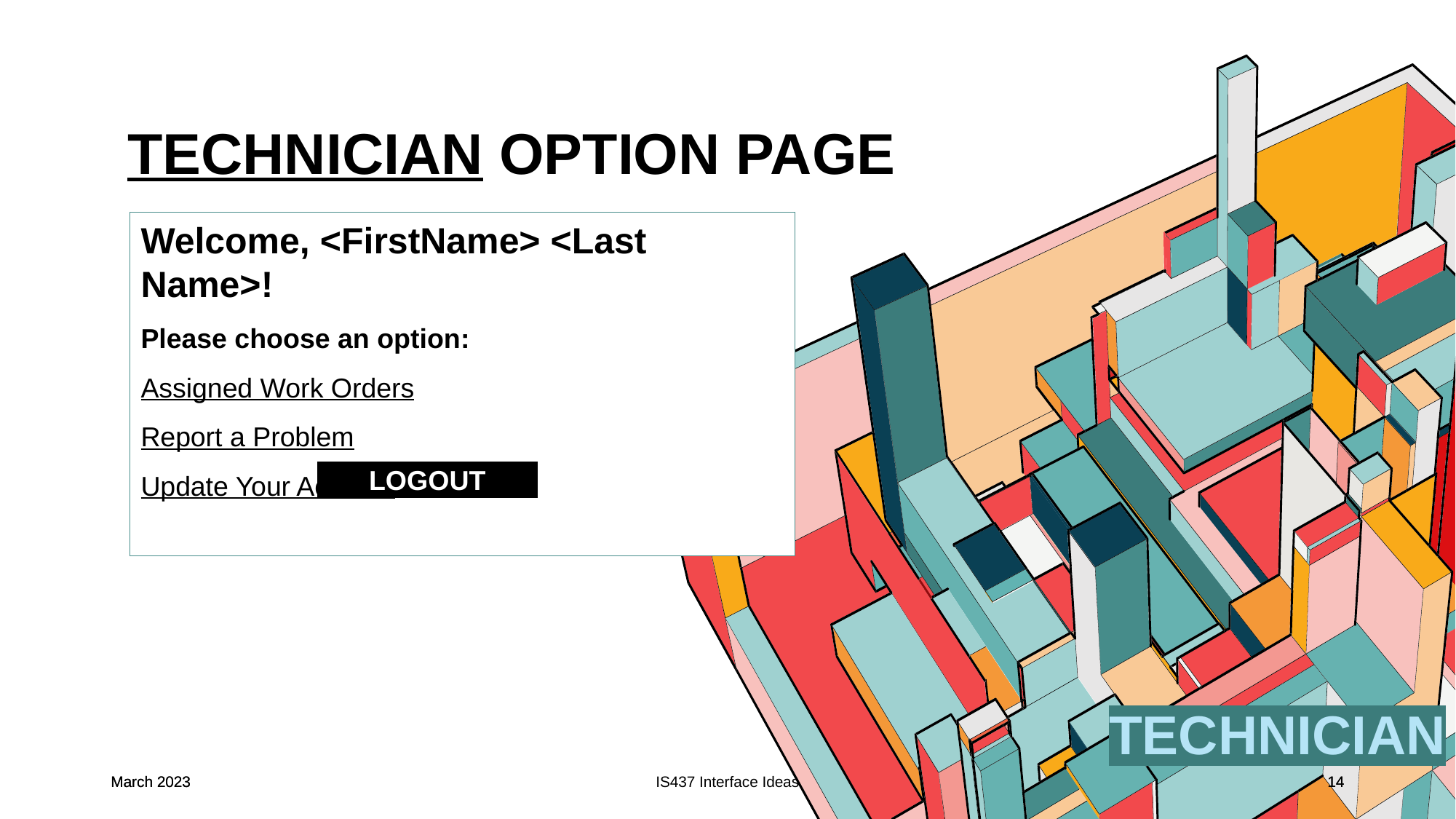

# Technician Option Page
Welcome, <FirstName> <Last Name>!
Please choose an option:
Assigned Work Orders
Report a Problem
Update Your Account

LOGOUT
TECHNICIAN
March 2023
March 2023
IS437 Interface Ideas
14
14